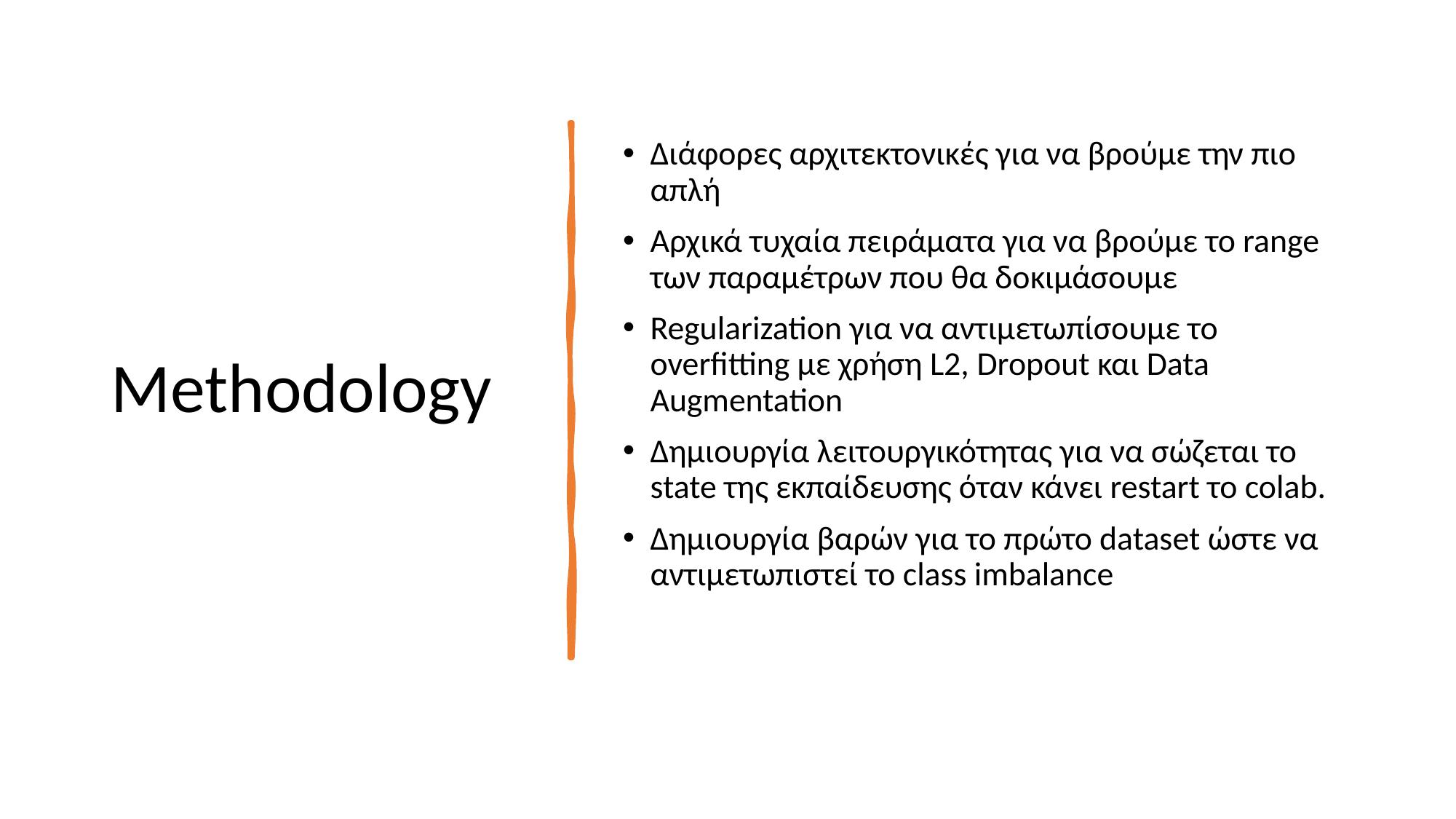

# Methodology
Διάφορες αρχιτεκτονικές για να βρούμε την πιο απλή
Αρχικά τυχαία πειράματα για να βρούμε το range των παραμέτρων που θα δοκιμάσουμε
Regularization για να αντιμετωπίσουμε το overfitting με χρήση L2, Dropout και Data Augmentation
Δημιουργία λειτουργικότητας για να σώζεται το state της εκπαίδευσης όταν κάνει restart το colab.
Δημιουργία βαρών για το πρώτο dataset ώστε να αντιμετωπιστεί το class imbalance